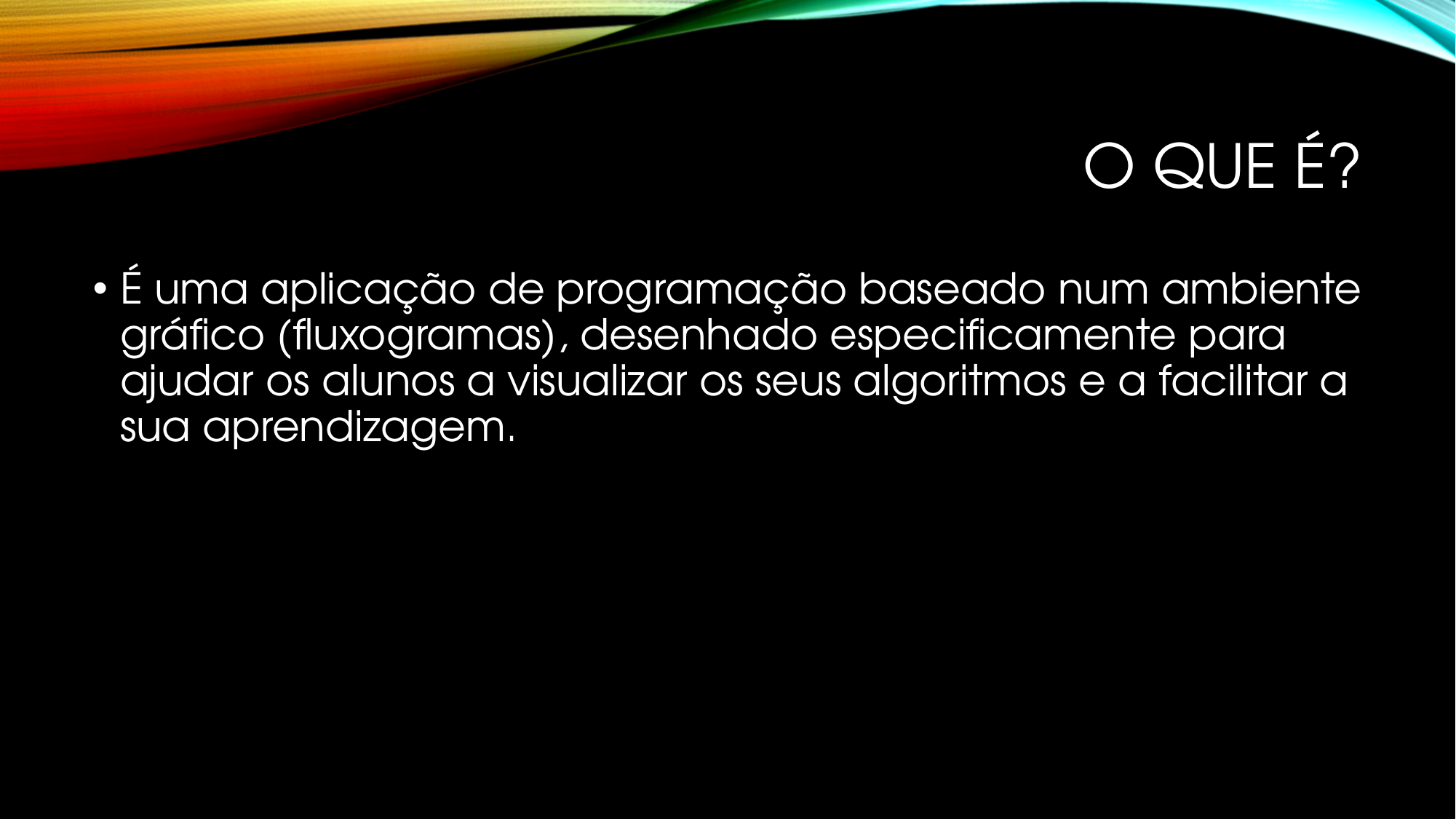

# O que é?
É uma aplicação de programação baseado num ambiente gráfico (fluxogramas), desenhado especificamente para ajudar os alunos a visualizar os seus algoritmos e a facilitar a sua aprendizagem.